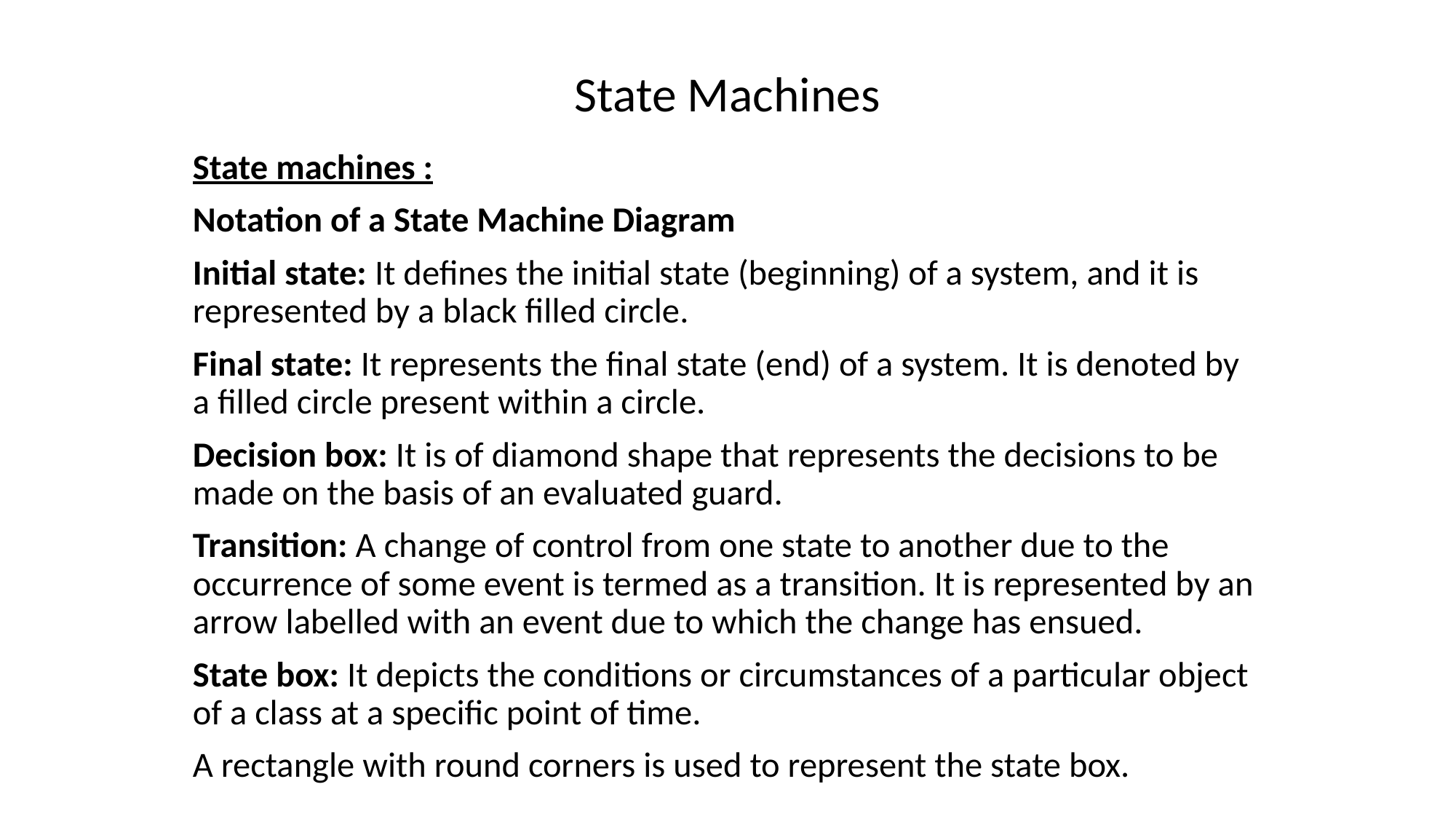

# State Machines
State machines :
Notation of a State Machine Diagram
Initial state: It defines the initial state (beginning) of a system, and it is represented by a black filled circle.
Final state: It represents the final state (end) of a system. It is denoted by a filled circle present within a circle.
Decision box: It is of diamond shape that represents the decisions to be made on the basis of an evaluated guard.
Transition: A change of control from one state to another due to the occurrence of some event is termed as a transition. It is represented by an arrow labelled with an event due to which the change has ensued.
State box: It depicts the conditions or circumstances of a particular object of a class at a specific point of time.
A rectangle with round corners is used to represent the state box.